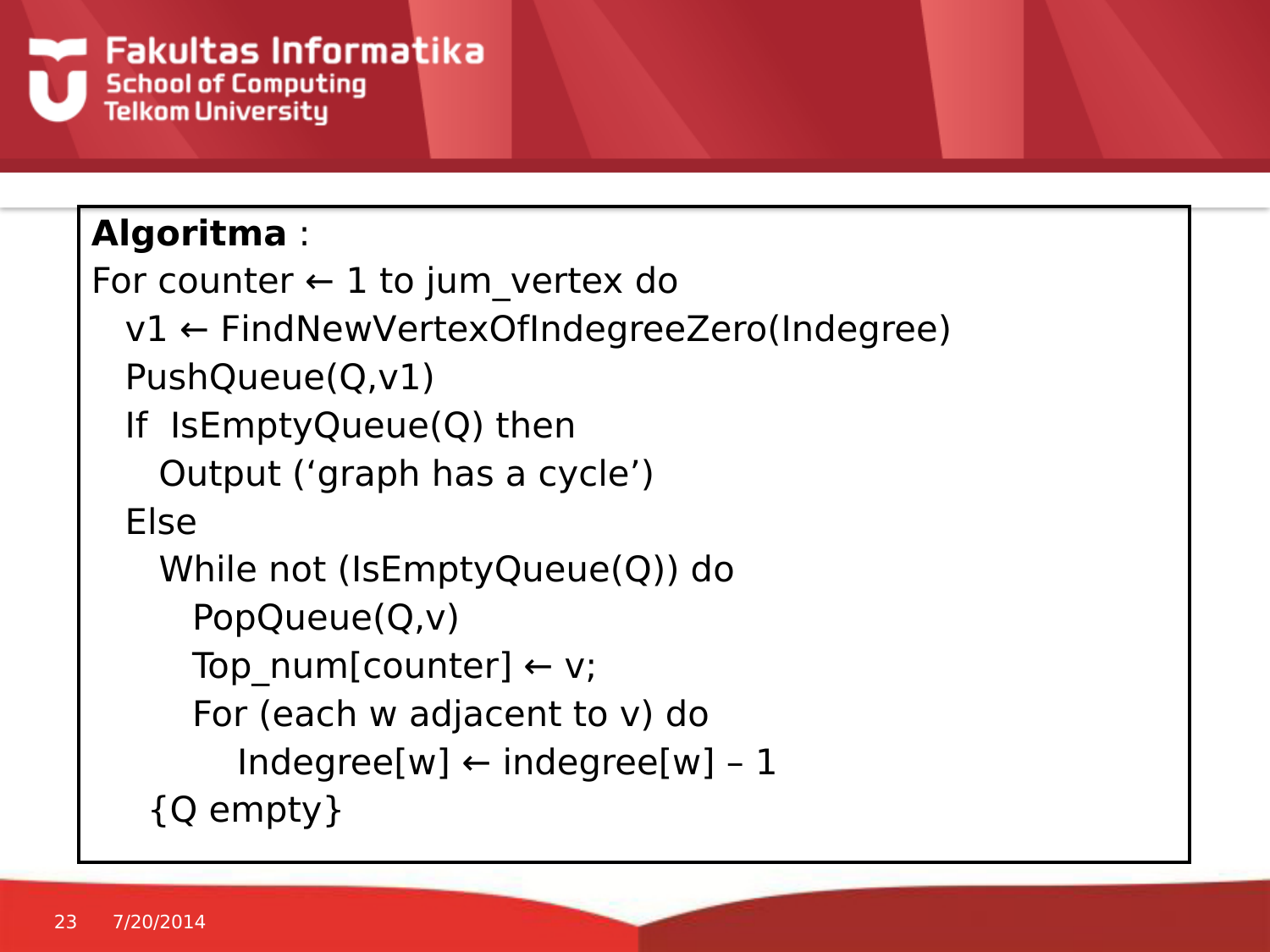

| Algoritma : For counter ← 1 to jum\_vertex do v1 ← FindNewVertexOfIndegreeZero(Indegree) PushQueue(Q,v1) If IsEmptyQueue(Q) then Output (‘graph has a cycle’) Else While not (IsEmptyQueue(Q)) do PopQueue(Q,v) Top\_num[counter] ← v; For (each w adjacent to v) do Indegree[w] ← indegree[w] – 1 {Q empty} |
| --- |

23
7/20/2014